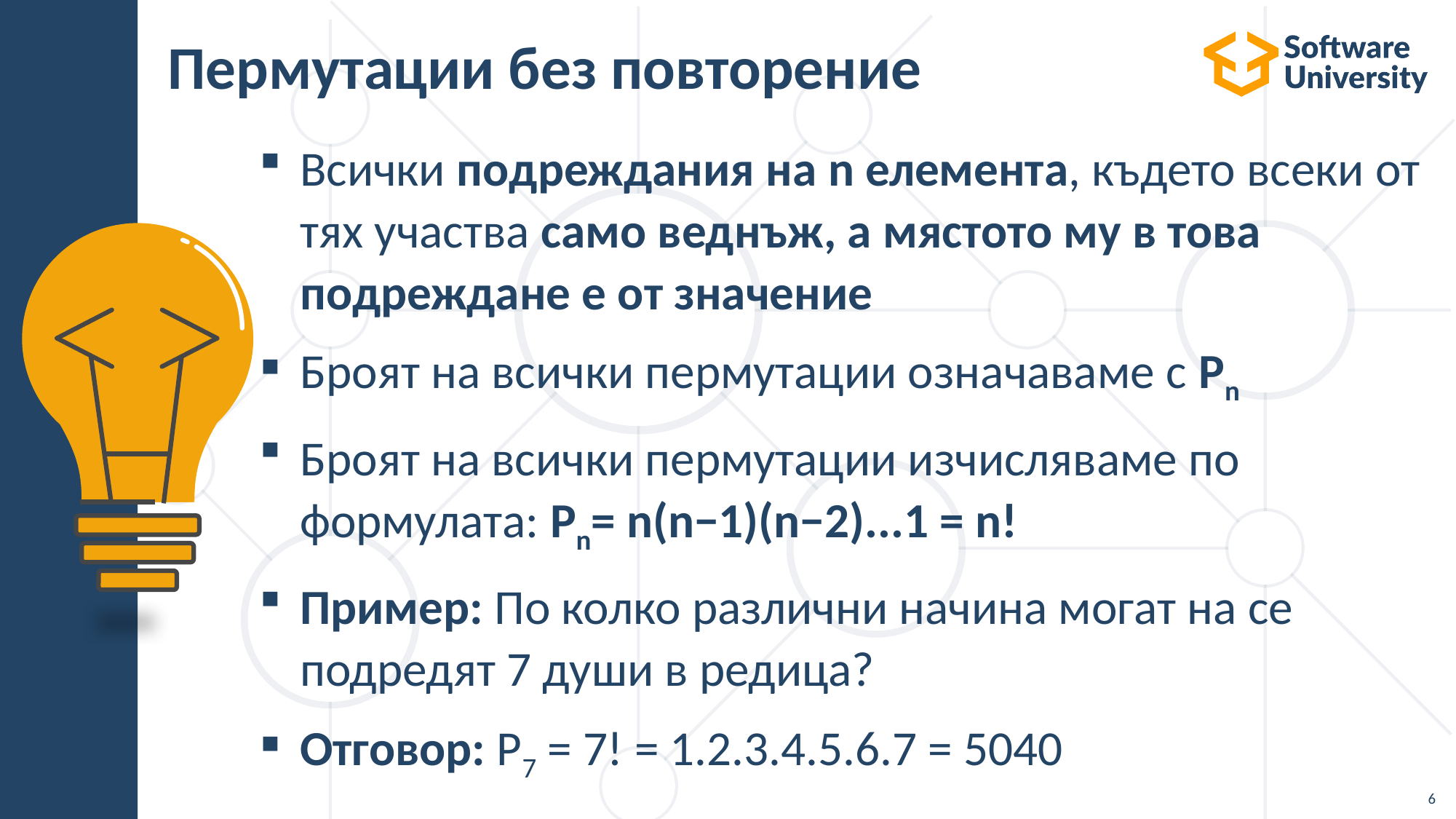

# Пермутации без повторение
Всички подреждания на n елемента, където всеки от тях участва само веднъж, а мястото му в това подреждане е от значение
Броят на всички пермутации означаваме с Pn
Броят на всички пермутации изчисляваме по формулата: Pn= n(n−1)(n−2)...1 = n!
Пример: По колко различни начина могат на се подредят 7 души в редица?
Отговор: Р7 = 7! = 1.2.3.4.5.6.7 = 5040

6